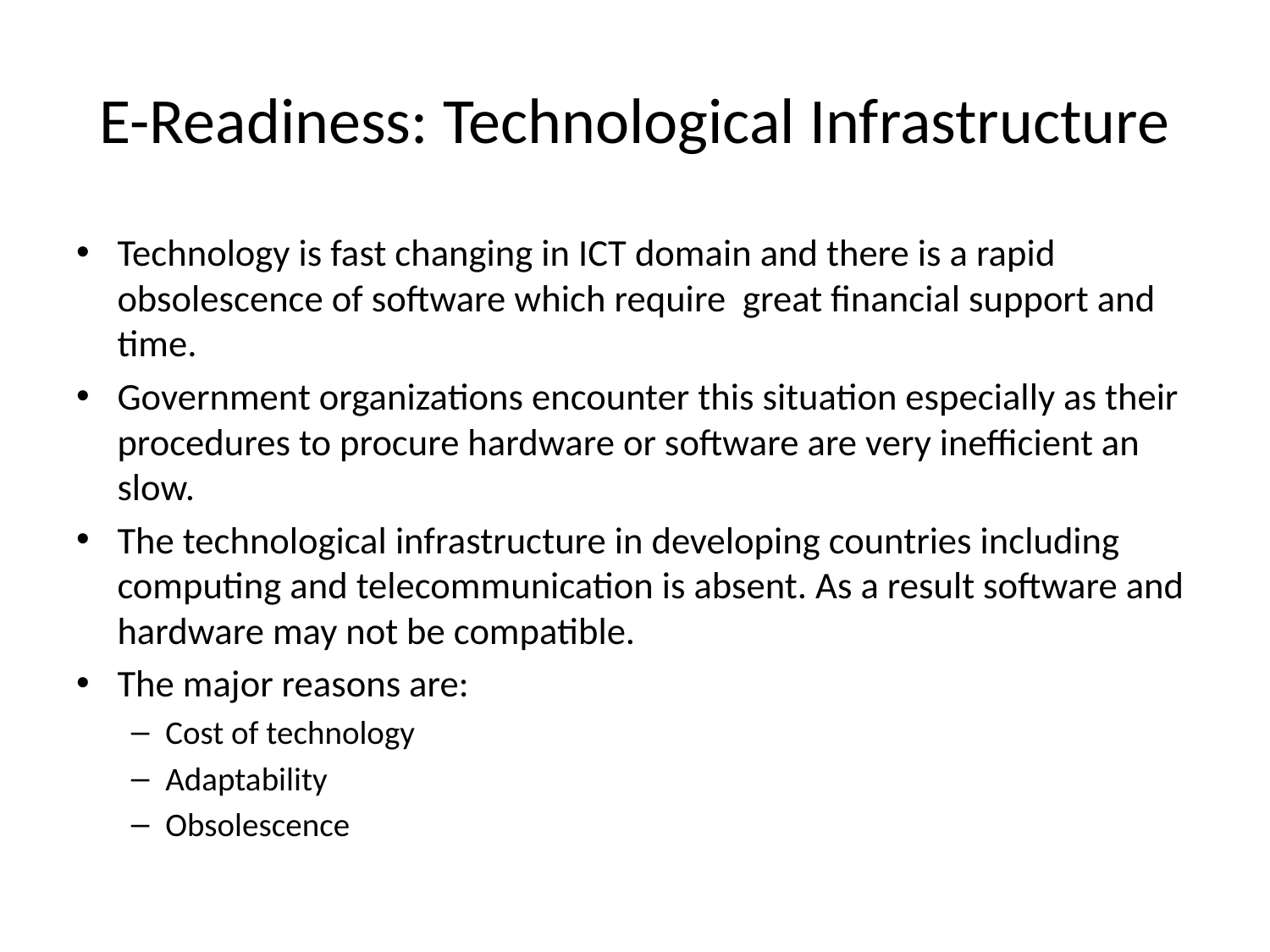

# E-Readiness: Technological Infrastructure
Technology is fast changing in ICT domain and there is a rapid obsolescence of software which require  great financial support and time.
Government organizations encounter this situation especially as their procedures to procure hardware or software are very inefficient an slow.
The technological infrastructure in developing countries including computing and telecommunication is absent. As a result software and hardware may not be compatible.
The major reasons are:
Cost of technology
Adaptability
Obsolescence